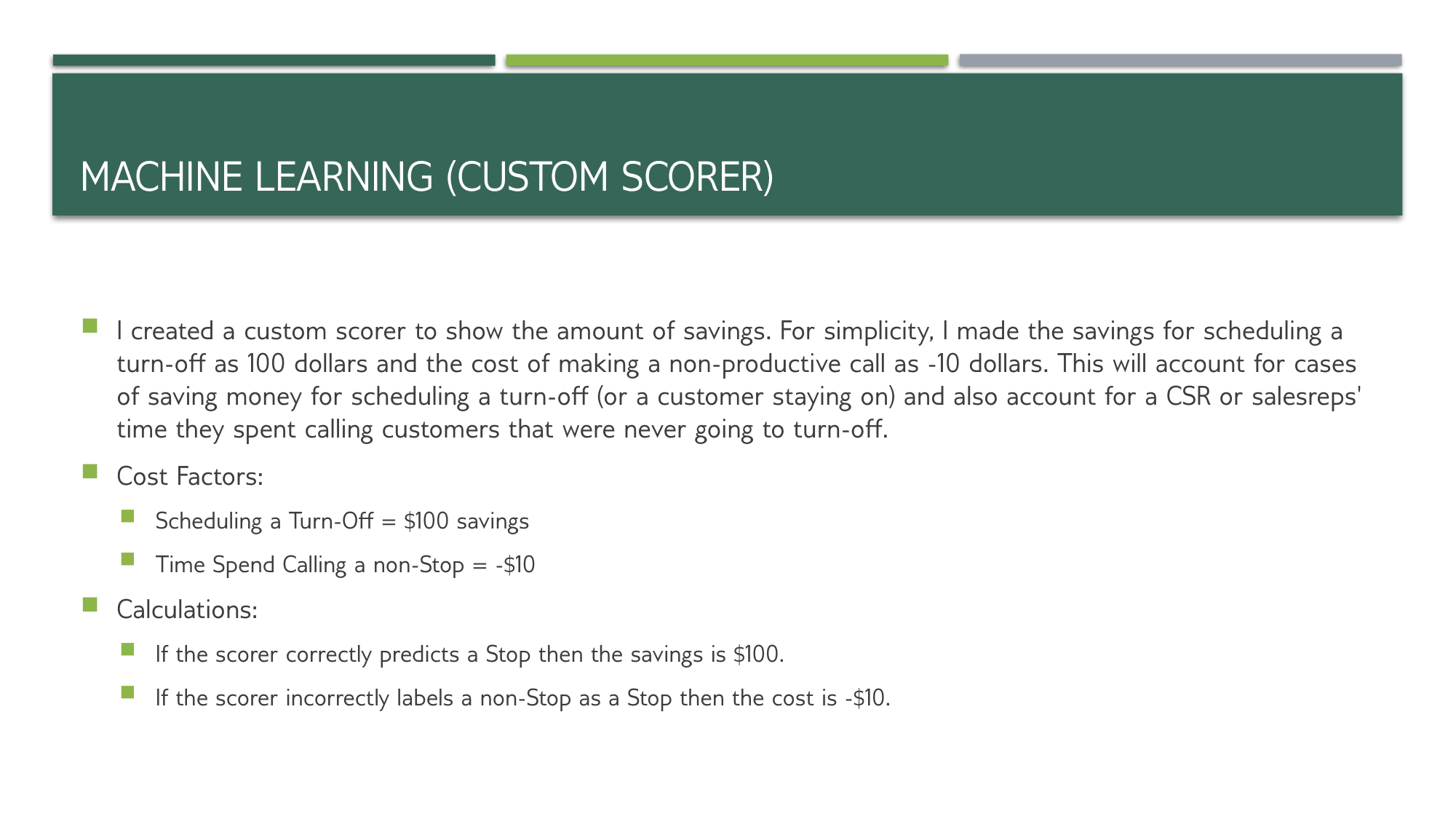

# Machine learning (custom scorer)
I created a custom scorer to show the amount of savings. For simplicity, I made the savings for scheduling a turn-off as 100 dollars and the cost of making a non-productive call as -10 dollars. This will account for cases of saving money for scheduling a turn-off (or a customer staying on) and also account for a CSR or salesreps' time they spent calling customers that were never going to turn-off.
Cost Factors:
Scheduling a Turn-Off = $100 savings
Time Spend Calling a non-Stop = -$10
Calculations:
If the scorer correctly predicts a Stop then the savings is $100.
If the scorer incorrectly labels a non-Stop as a Stop then the cost is -$10.